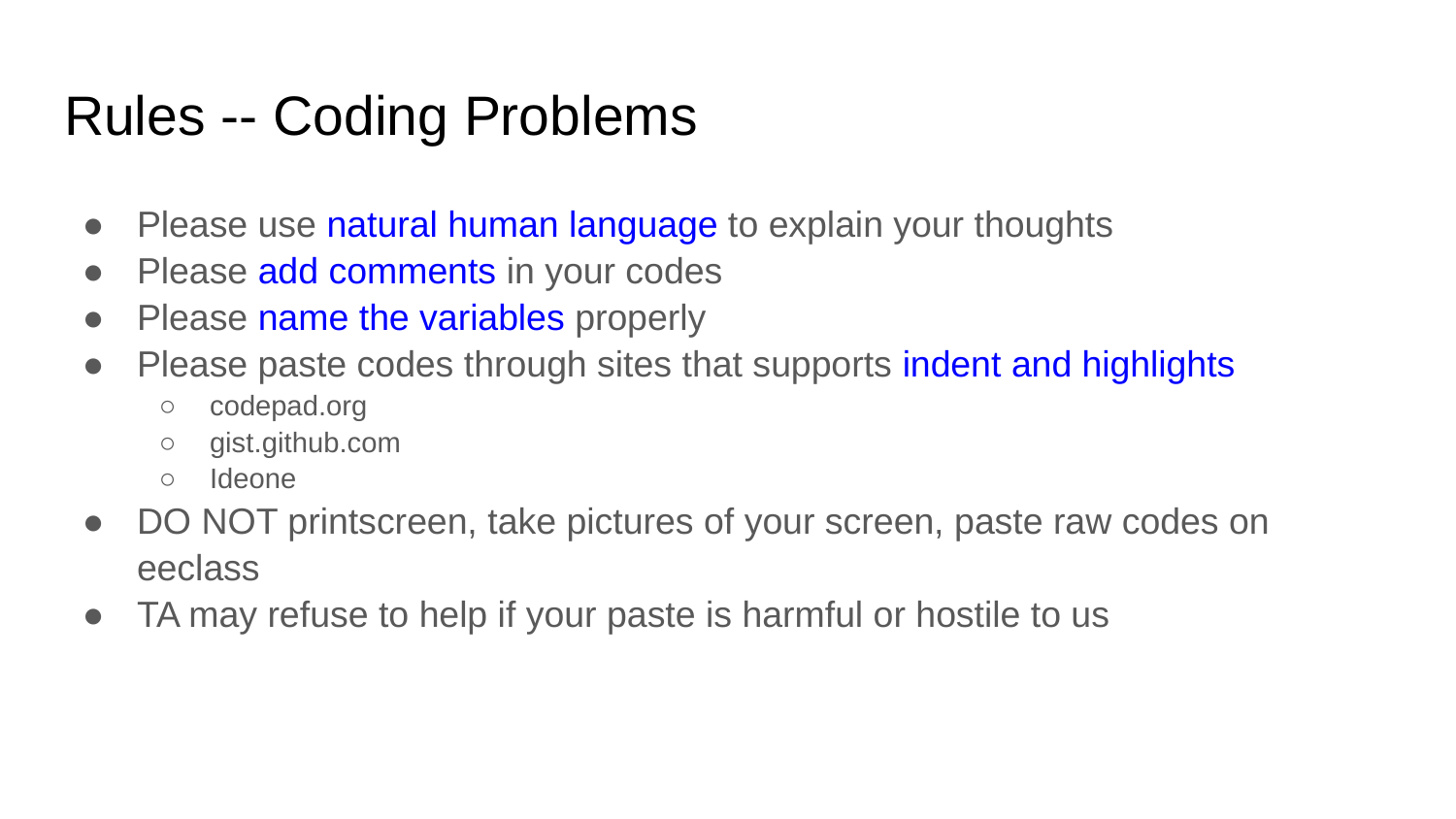

# Rules -- Coding Problems
Please use natural human language to explain your thoughts
Please add comments in your codes
Please name the variables properly
Please paste codes through sites that supports indent and highlights
codepad.org
gist.github.com
Ideone
DO NOT printscreen, take pictures of your screen, paste raw codes on eeclass
TA may refuse to help if your paste is harmful or hostile to us